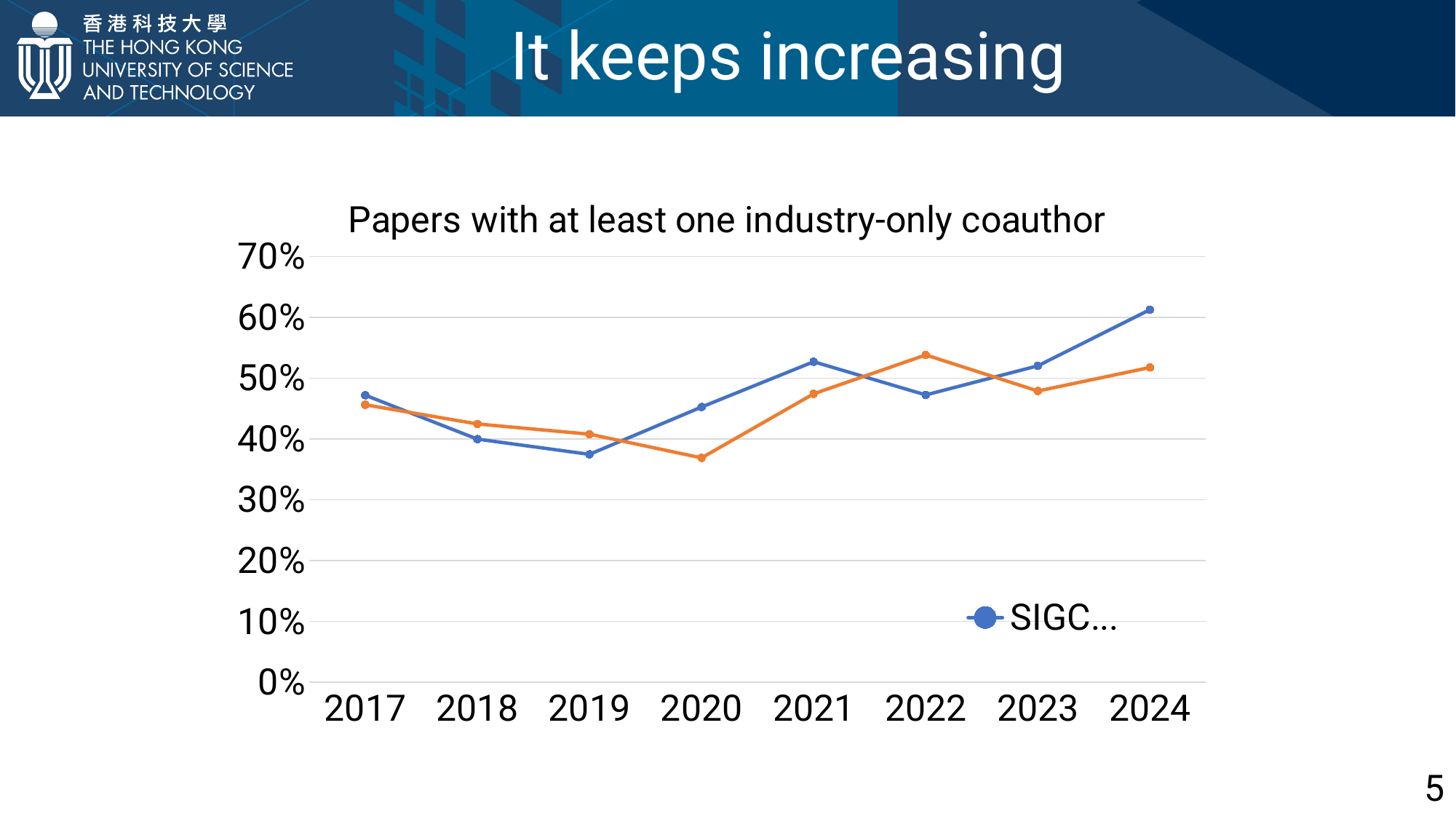

# It keeps increasing

### Chart: Papers with at least one industry-only coauthor

| Category | SIGCOMM | NSDI |
|---|---|---|
| 2017 | 0.4722222222222222 | 0.45652173913043476 |
| 2018 | 0.4 | 0.425 |
| 2019 | 0.375 | 0.40816326530612246 |
| 2020 | 0.4528301886792453 | 0.36923076923076925 |
| 2021 | 0.5272727272727272 | 0.4745762711864407 |
| 2022 | 0.4727272727272727 | 0.5384615384615384 |
| 2023 | 0.5205479452054794 | 0.4791666666666667 |
| 2024 | 0.6129032258064516 | 0.5178571428571429 |
5